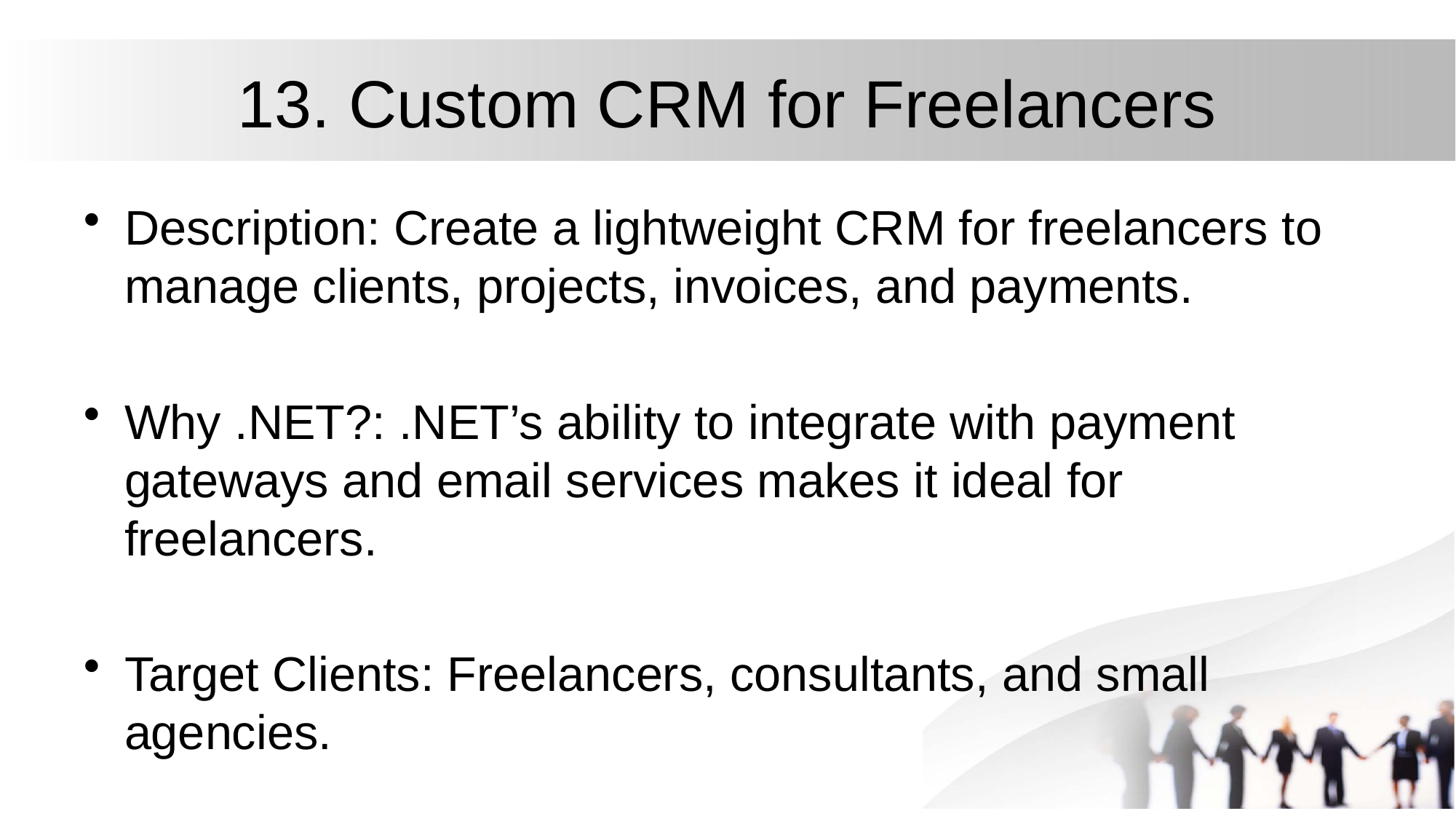

# 13. Custom CRM for Freelancers
Description: Create a lightweight CRM for freelancers to manage clients, projects, invoices, and payments.

Why .NET?: .NET’s ability to integrate with payment gateways and email services makes it ideal for freelancers.

Target Clients: Freelancers, consultants, and small agencies.